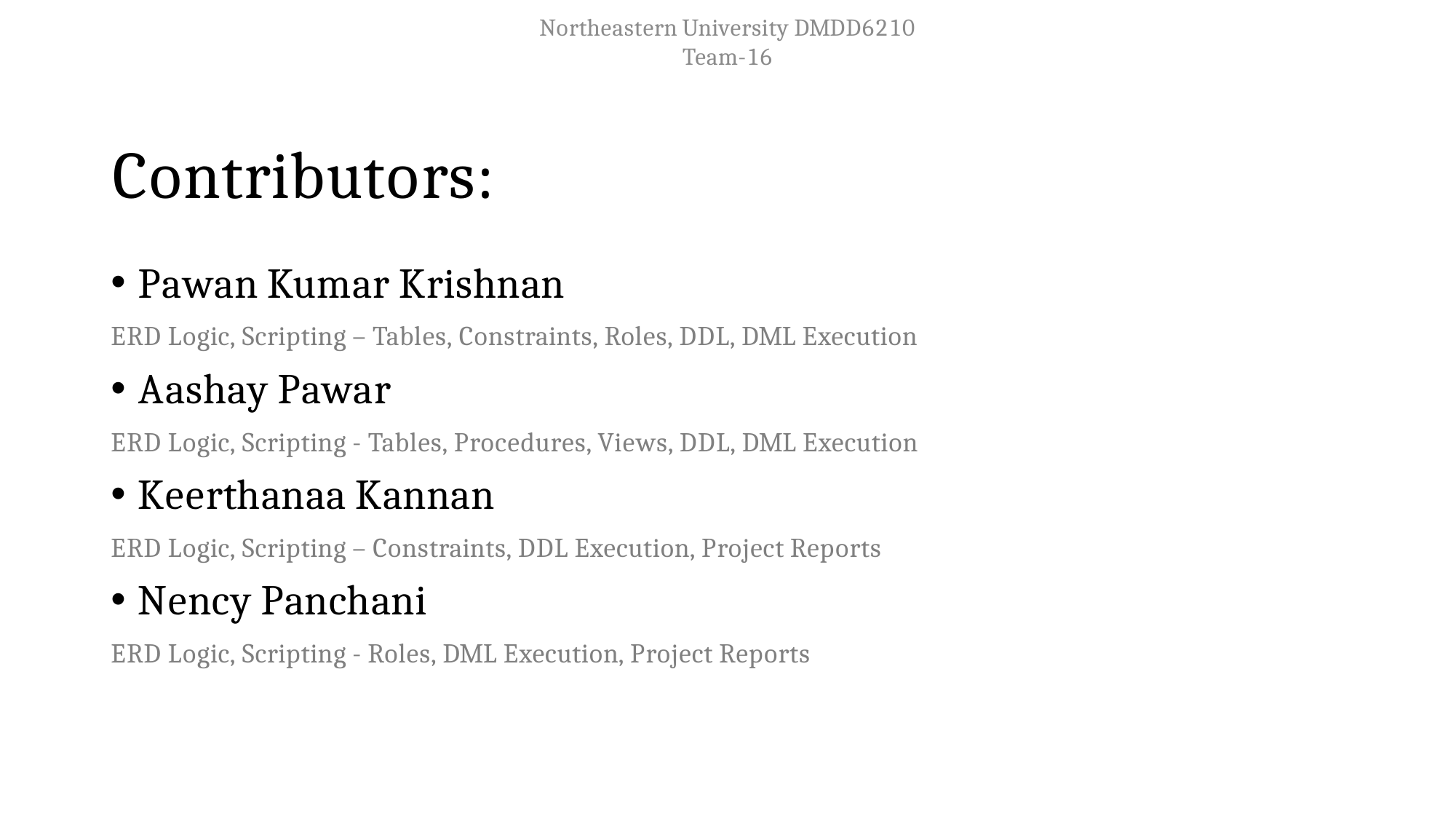

Northeastern University DMDD6210
Team-16
# Contributors:
Pawan Kumar Krishnan
ERD Logic, Scripting – Tables, Constraints, Roles, DDL, DML Execution
Aashay Pawar
ERD Logic, Scripting - Tables, Procedures, Views, DDL, DML Execution
Keerthanaa Kannan
ERD Logic, Scripting – Constraints, DDL Execution, Project Reports
Nency Panchani
ERD Logic, Scripting - Roles, DML Execution, Project Reports